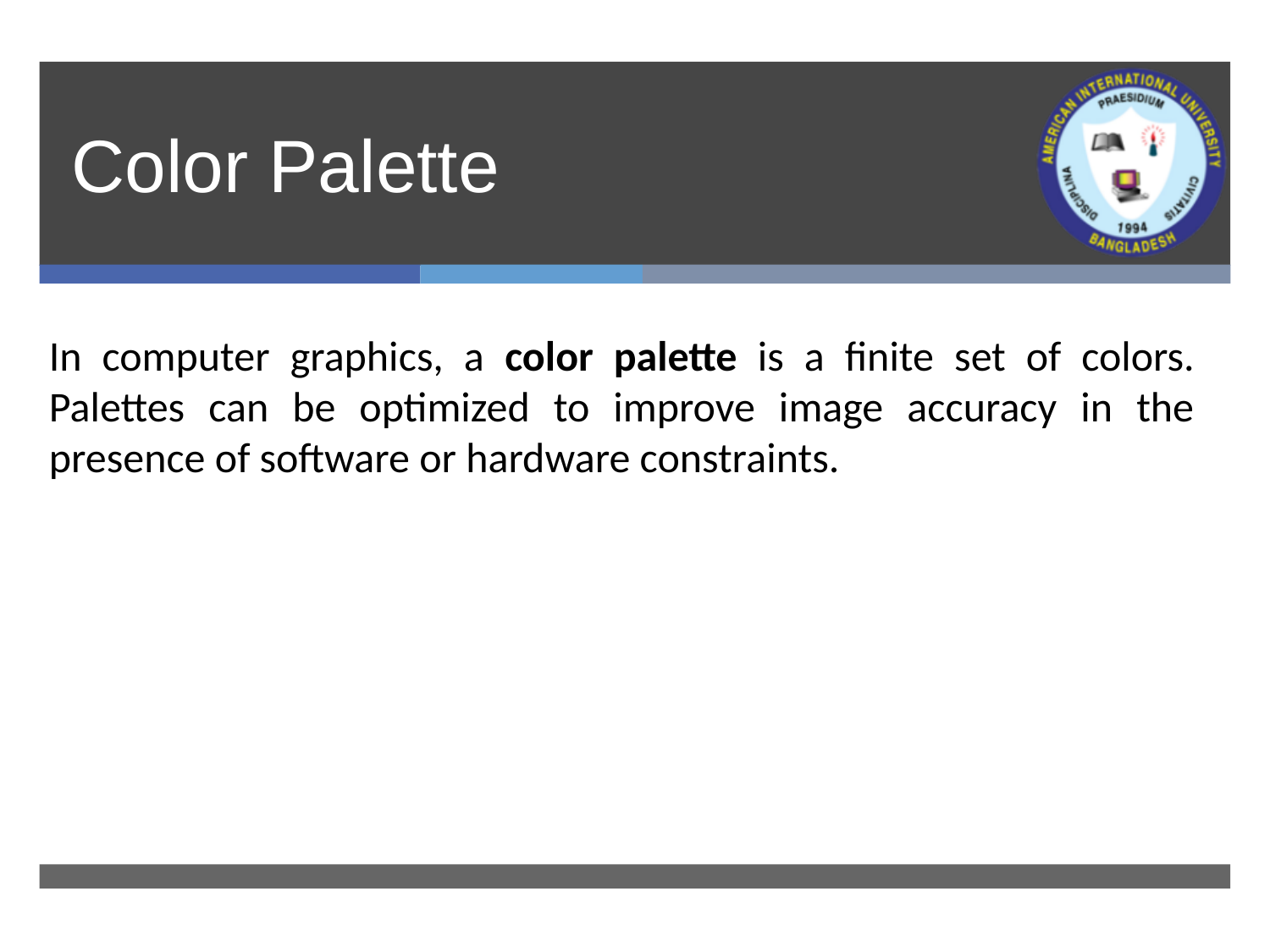

# Color Palette
In computer graphics, a color palette is a finite set of colors. Palettes can be optimized to improve image accuracy in the presence of software or hardware constraints.